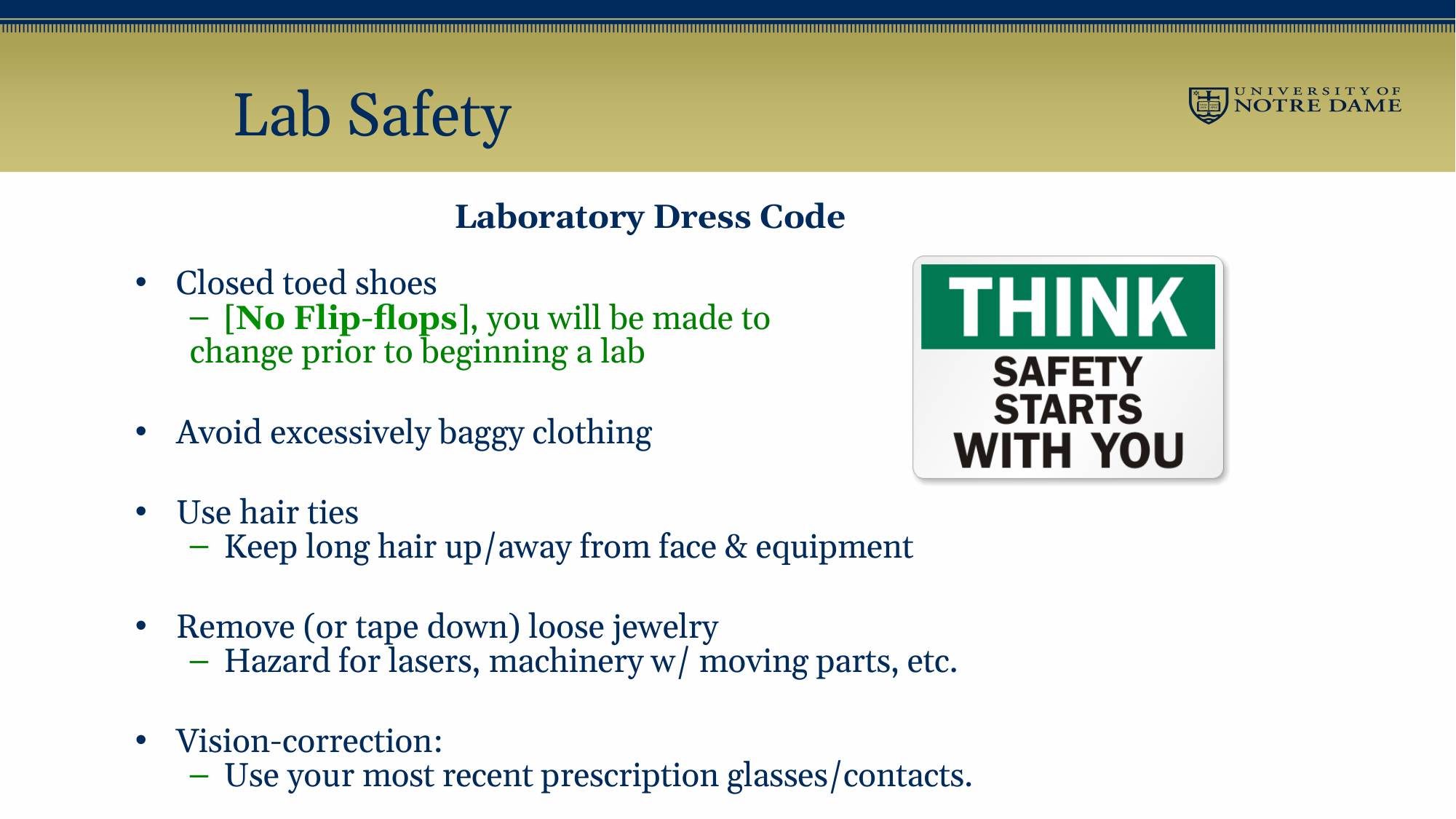

# Lab Safety
Laboratory Dress Code
Closed toed shoes
[No Flip-flops], you will be made to
change prior to beginning a lab

Avoid excessively baggy clothing

Use hair ties
Keep long hair up/away from face & equipment

Remove (or tape down) loose jewelry
Hazard for lasers, machinery w/ moving parts, etc.

Vision-correction:
Use your most recent prescription glasses/contacts.